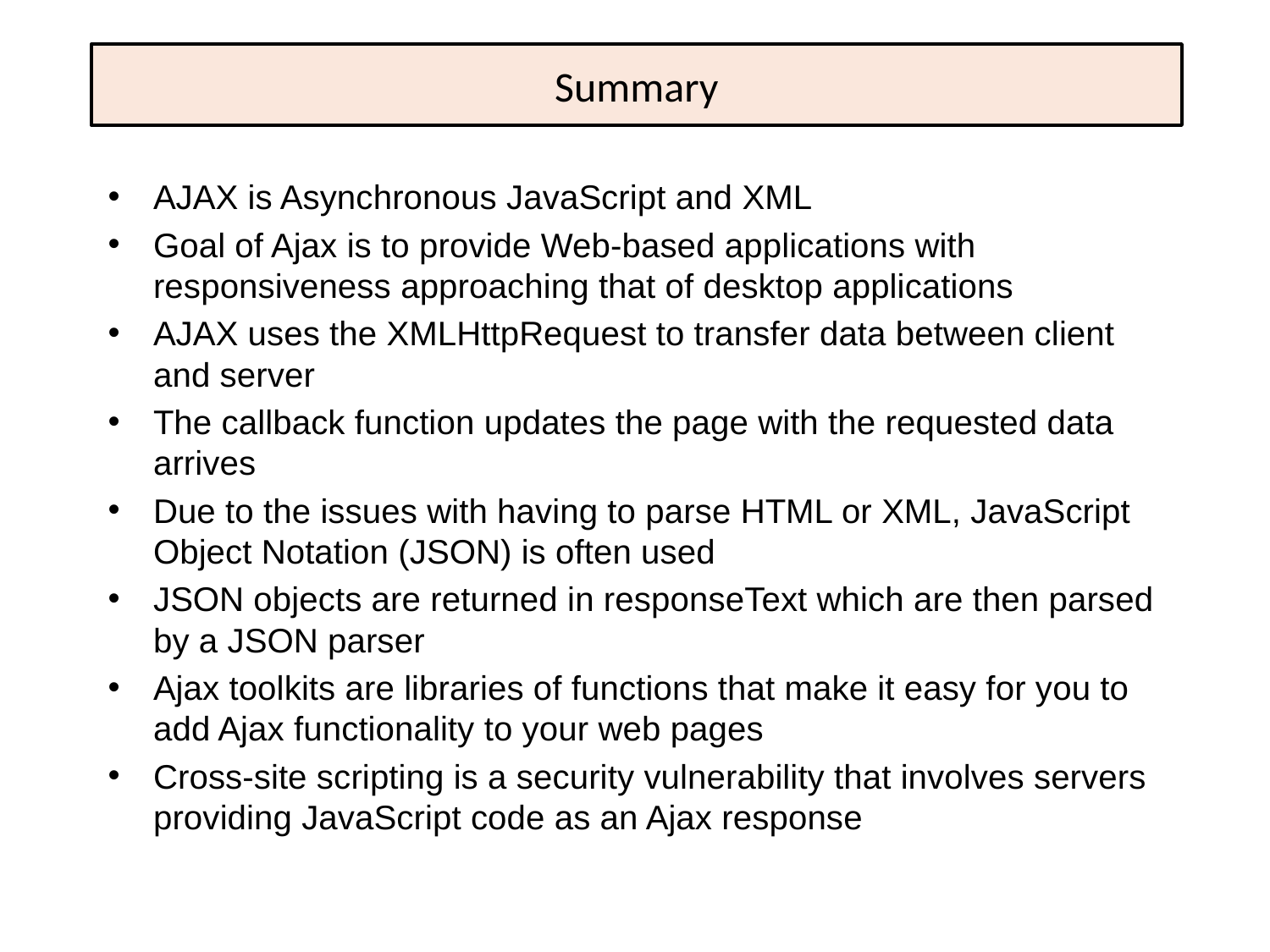

# Summary
AJAX is Asynchronous JavaScript and XML
Goal of Ajax is to provide Web-based applications with responsiveness approaching that of desktop applications
AJAX uses the XMLHttpRequest to transfer data between client and server
The callback function updates the page with the requested data arrives
Due to the issues with having to parse HTML or XML, JavaScript Object Notation (JSON) is often used
JSON objects are returned in responseText which are then parsed by a JSON parser
Ajax toolkits are libraries of functions that make it easy for you to add Ajax functionality to your web pages
Cross-site scripting is a security vulnerability that involves servers providing JavaScript code as an Ajax response